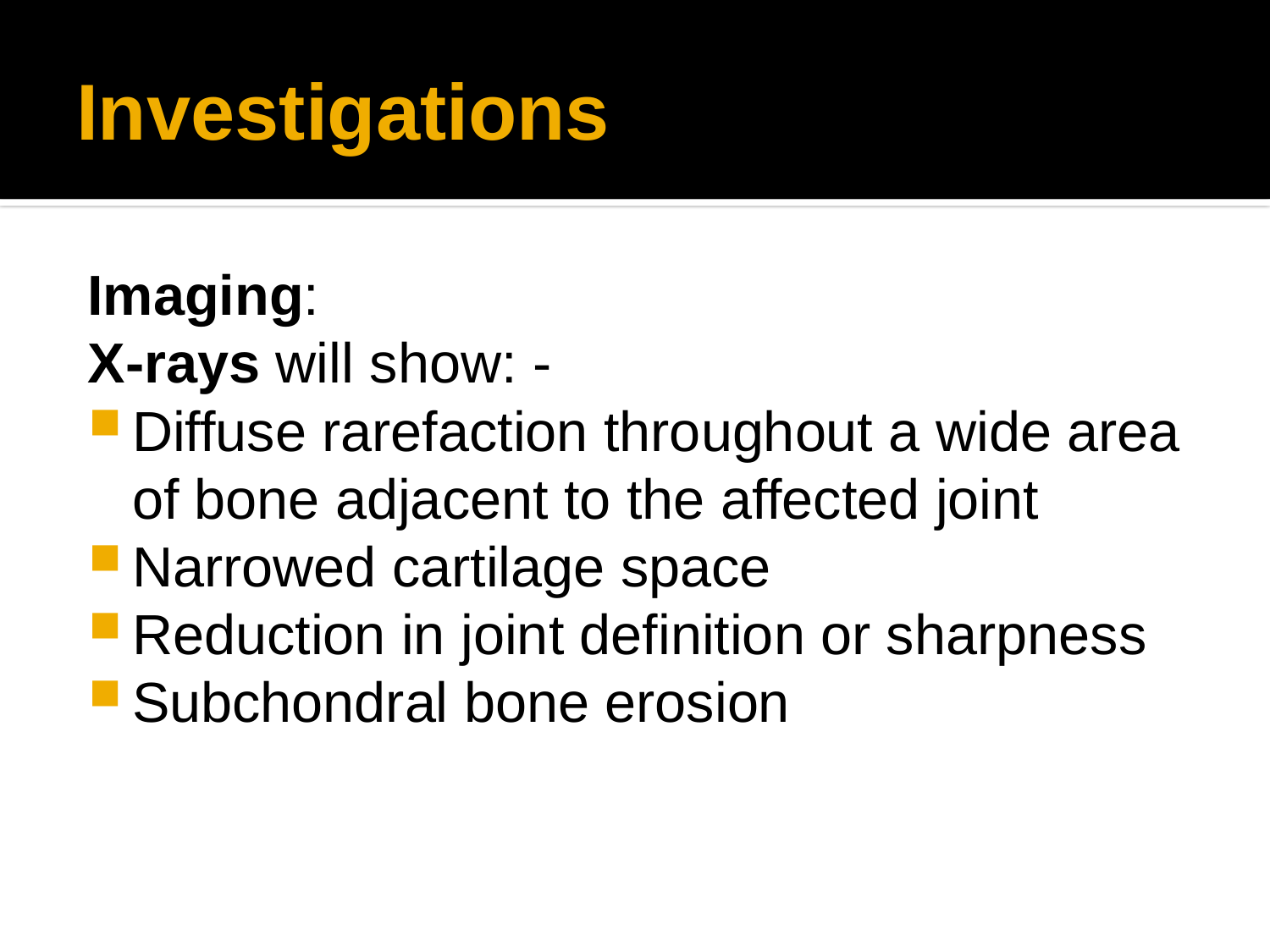

# Investigations
Imaging:
X-rays will show: -
Diffuse rarefaction throughout a wide area of bone adjacent to the affected joint
Narrowed cartilage space
Reduction in joint definition or sharpness
Subchondral bone erosion